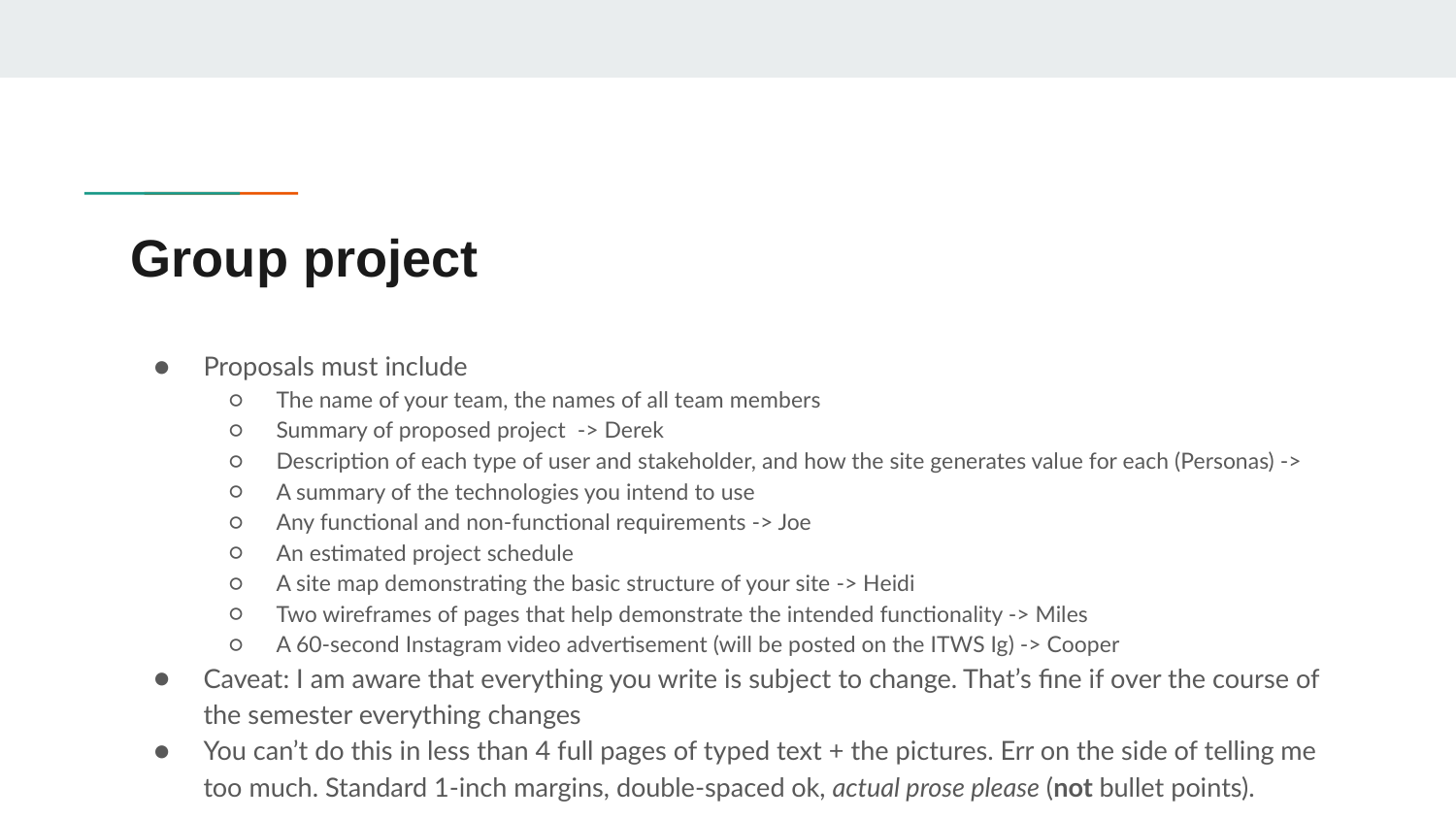

# Group project
Proposals must include
The name of your team, the names of all team members
Summary of proposed project  -> Derek
Description of each type of user and stakeholder, and how the site generates value for each (Personas) ->
A summary of the technologies you intend to use
Any functional and non-functional requirements -> Joe
An estimated project schedule
A site map demonstrating the basic structure of your site -> Heidi
Two wireframes of pages that help demonstrate the intended functionality -> Miles
A 60-second Instagram video advertisement (will be posted on the ITWS Ig) -> Cooper
Caveat: I am aware that everything you write is subject to change. That’s fine if over the course of the semester everything changes
You can’t do this in less than 4 full pages of typed text + the pictures. Err on the side of telling me too much. Standard 1-inch margins, double-spaced ok, actual prose please (not bullet points).